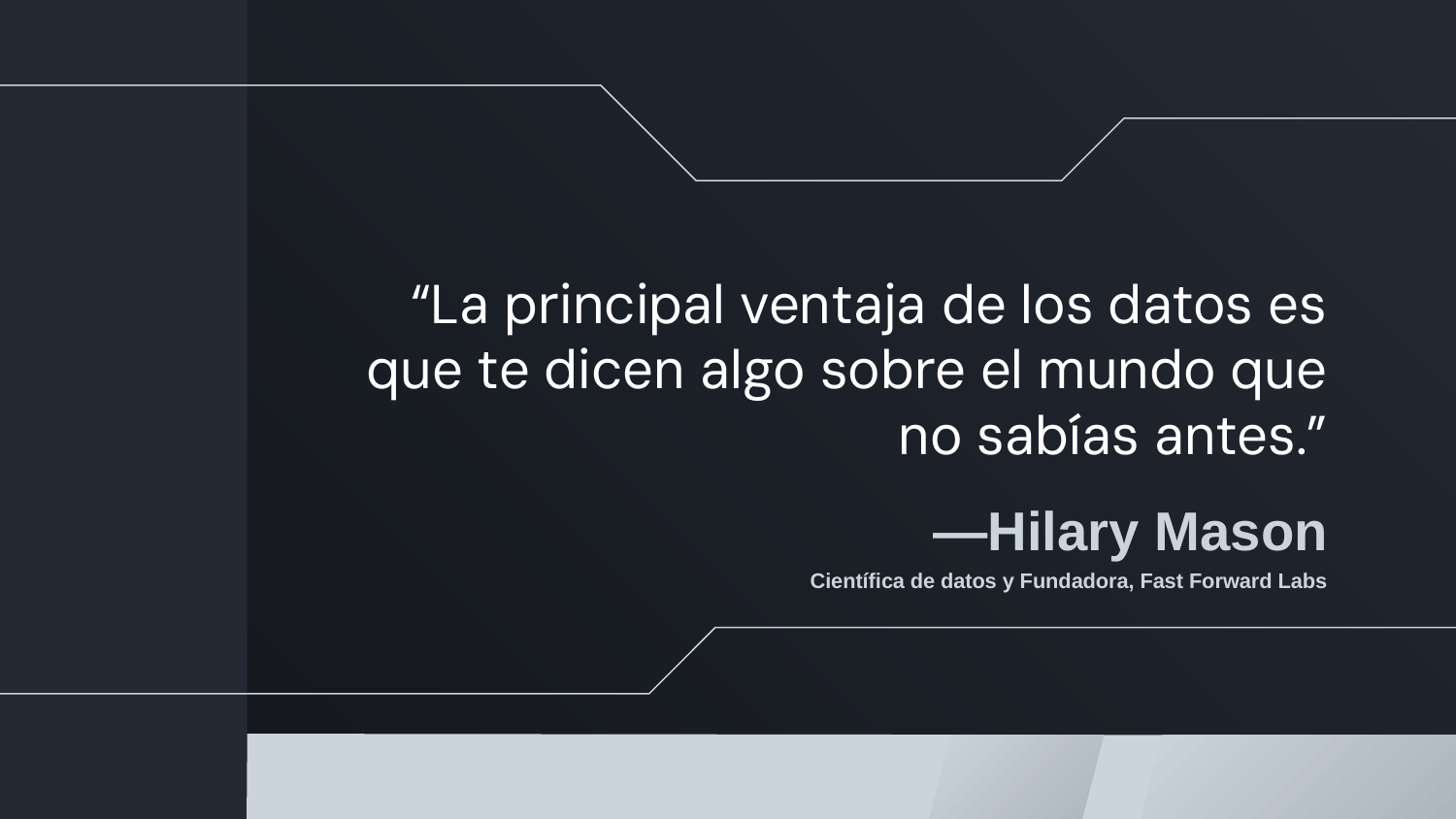

“La principal ventaja de los datos es que te dicen algo sobre el mundo que no sabías antes.”
# —Hilary Mason
Científica de datos y Fundadora, Fast Forward Labs